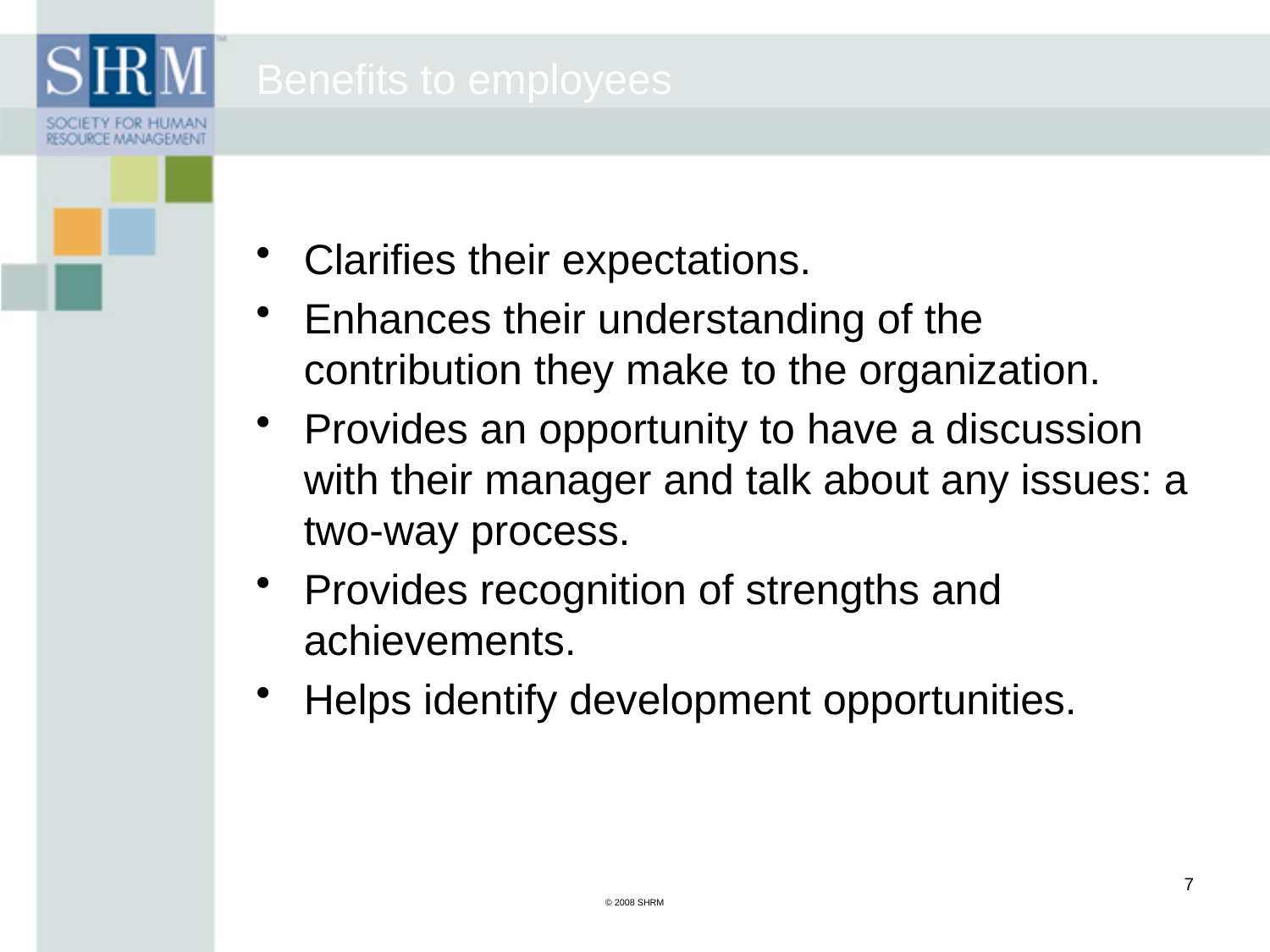

# Benefits to employees
Clarifies their expectations.
Enhances their understanding of the contribution they make to the organization.
Provides an opportunity to have a discussion with their manager and talk about any issues: a two-way process.
Provides recognition of strengths and achievements.
Helps identify development opportunities.
7
© 2008 SHRM